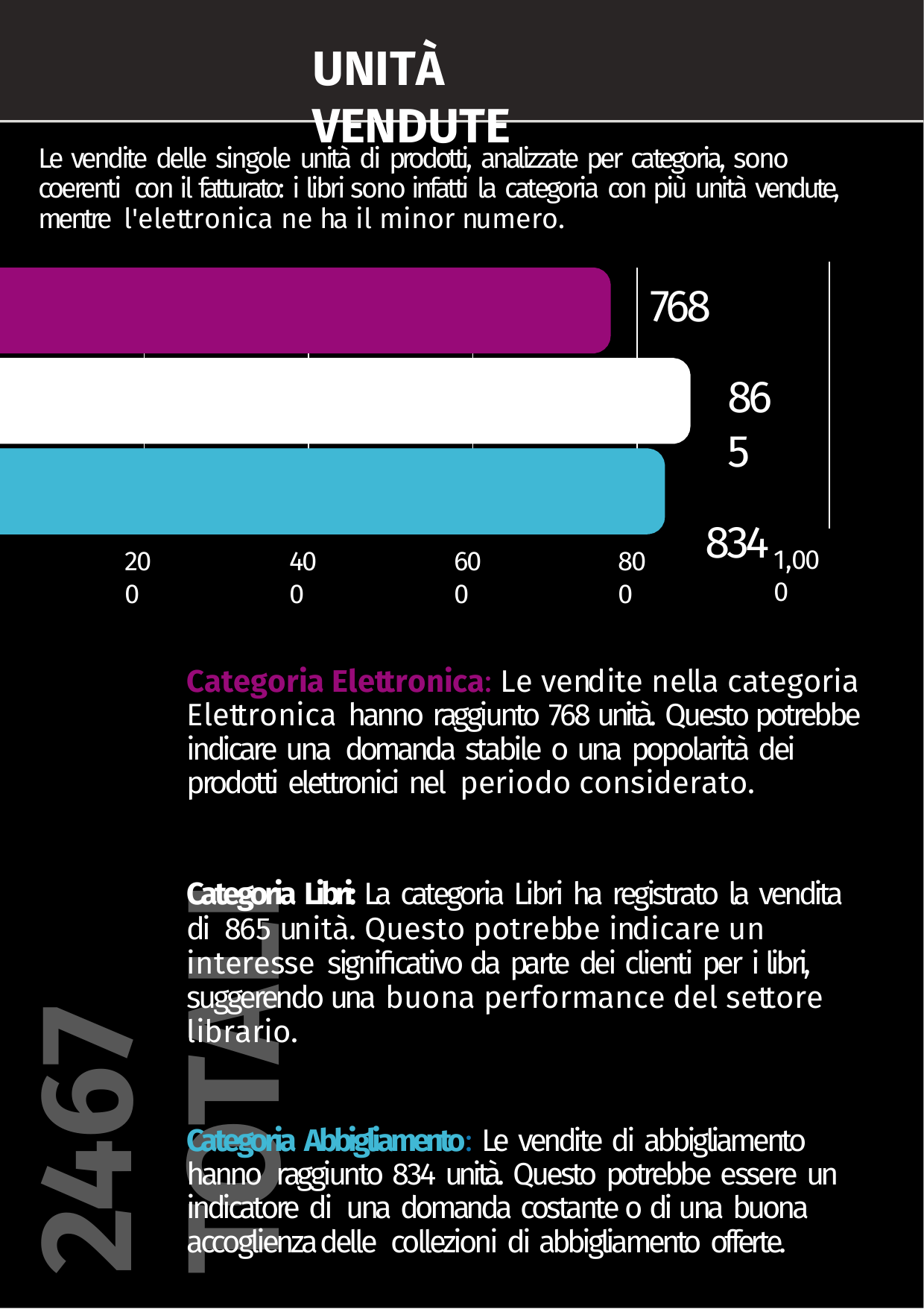

# UNITÀ VENDUTE
Le vendite delle singole unità di prodotti, analizzate per categoria, sono coerenti  con il fatturato: i libri sono infatti la categoria con più unità vendute, mentre  l'elettronica ne ha il minor numero.

768
865
834
1,000
200
400
600
800
2467 TOTALI
Categoria Elettronica: Le vendite nella categoria Elettronica  hanno raggiunto 768 unità. Questo potrebbe indicare una  domanda stabile o una popolarità dei prodotti elettronici nel  periodo considerato.

Categoria Libri: La categoria Libri ha registrato la vendita di  865 unità. Questo potrebbe indicare un interesse  significativo da parte dei clienti per i libri, suggerendo una  buona performance del settore librario.

Categoria Abbigliamento: Le vendite di abbigliamento hanno  raggiunto 834 unità. Questo potrebbe essere un indicatore di  una domanda costante o di una buona accoglienza delle  collezioni di abbigliamento offerte.